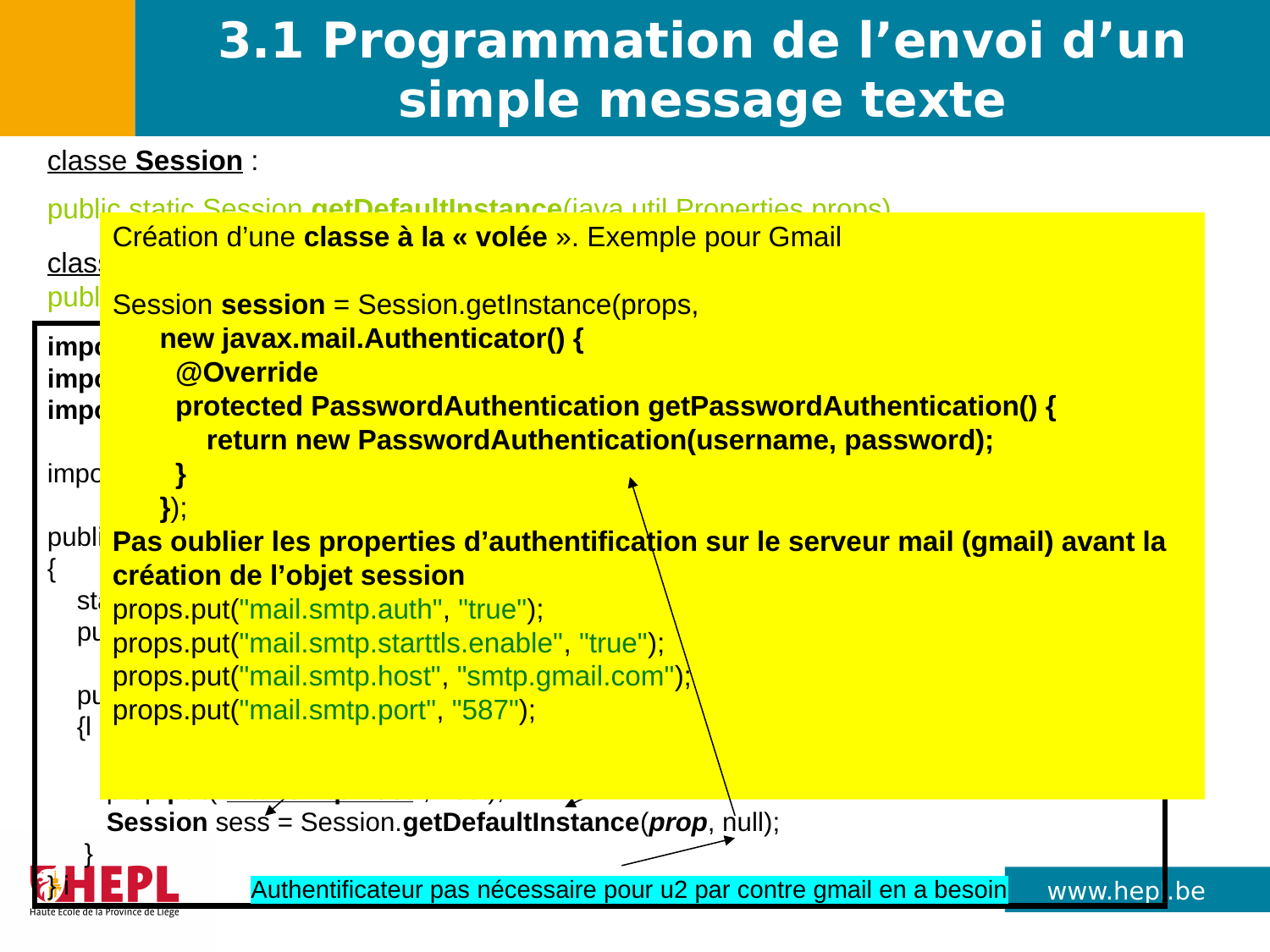

# 3.1 Programmation de l’envoi d’un simple message texte
classe Session :
public static Session getDefaultInstance(java.util.Properties props)
Création d’une classe à la « volée ». Exemple pour Gmail

Session session = Session.getInstance(props,
      new javax.mail.Authenticator() {
        @Override
        protected PasswordAuthentication getPasswordAuthentication() {
            return new PasswordAuthentication(username, password);
        }
      });
Pas oublier les properties d’authentification sur le serveur mail (gmail) avant la création de l’objet session
props.put("mail.smtp.auth", "true");
props.put("mail.smtp.starttls.enable", "true");
props.put("mail.smtp.host", "smtp.gmail.com");
props.put("mail.smtp.port", "587");

classe System :
public static Properties getProperties()
Properties = Format d’une Hashtable
import javax.mail.*;
import javax.mail.internet.*;
import javax.activation.*;

import java.util.*;

public class JMailSimplePart
{
    static String host = "u2.tech.help.local";
    public JMailSimplePart() {}

    public static void main (String args[])
    {l
        Properties prop = System.getProperties();
        prop.put("mail.smtp.host", host);
        Session sess = Session.getDefaultInstance(prop, null);
     }
} i
Pas nécessaire pour l’instant car simple message texte
L’objet session est le contexte: dans notre cas,
on travaille avec quel serveur de messagerie ?
* prop (properties contient notamment les infos
   de la machine: OS, séparateurs, ..)
*  l’objet properties. On place dans cet objet
   le nom du serveur mail (mail.host).
   Peut contenir aussi mail.user,
   password (si secure => autres ports:
   exemple: smtp-relay.gmail.com: 25, 465 ou 587.)
Propriétés du système
Méthode statique afin d’obtenir l’objet session
Authentificateur pas nécessaire pour u2 par contre gmail en a besoin